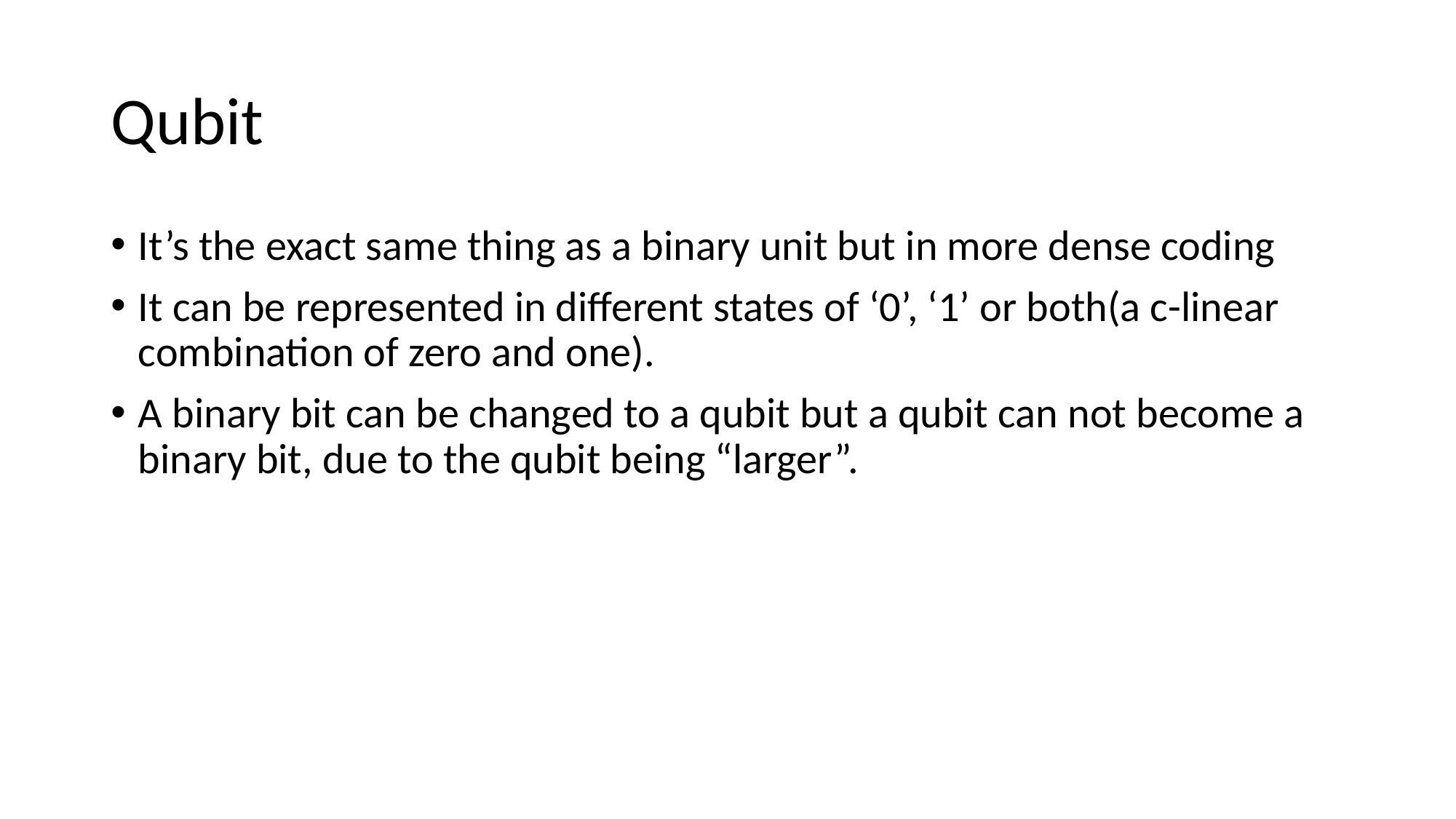

# Qubit
It’s the exact same thing as a binary unit but in more dense coding
It can be represented in different states of ‘0’, ‘1’ or both(a c-linear combination of zero and one).
A binary bit can be changed to a qubit but a qubit can not become a binary bit, due to the qubit being “larger”.